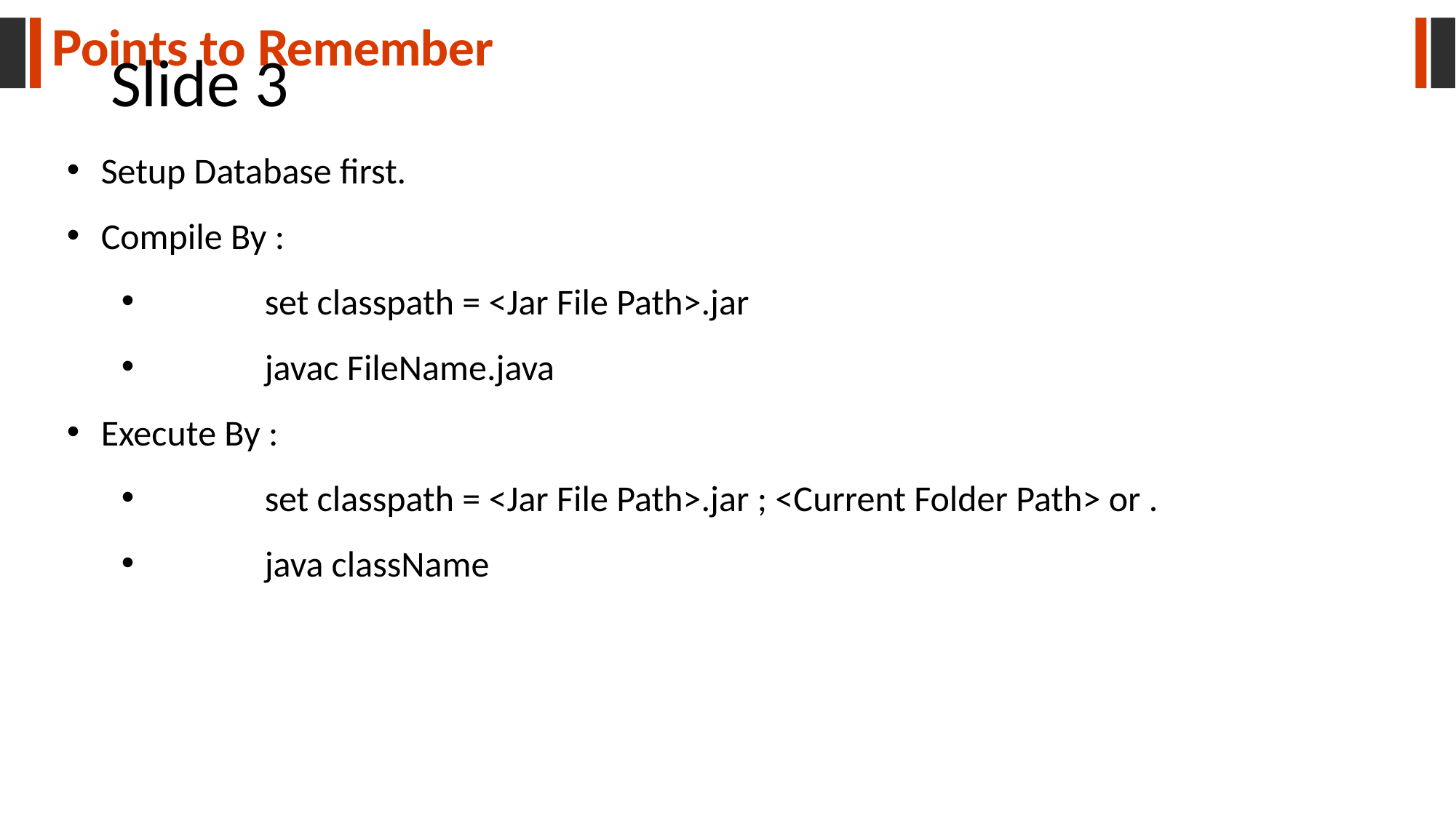

Points to Remember
# Slide 3
Setup Database first.
Compile By :
	set classpath = <Jar File Path>.jar
	javac FileName.java
Execute By :
	set classpath = <Jar File Path>.jar ; <Current Folder Path> or .
	java className